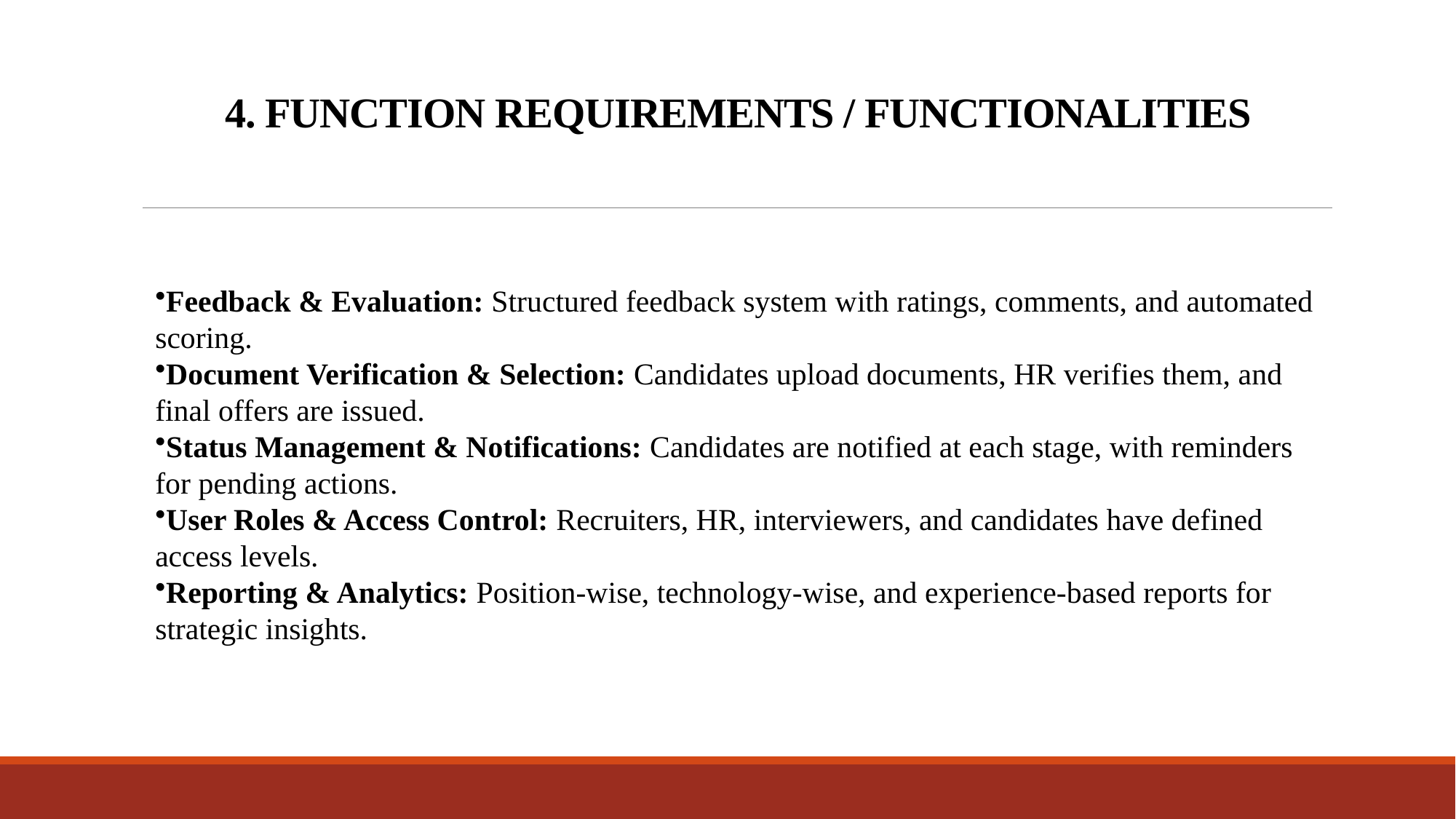

# 4. FUNCTION REQUIREMENTS / Functionalities
Feedback & Evaluation: Structured feedback system with ratings, comments, and automated scoring.
Document Verification & Selection: Candidates upload documents, HR verifies them, and final offers are issued.
Status Management & Notifications: Candidates are notified at each stage, with reminders for pending actions.
User Roles & Access Control: Recruiters, HR, interviewers, and candidates have defined access levels.
Reporting & Analytics: Position-wise, technology-wise, and experience-based reports for strategic insights.